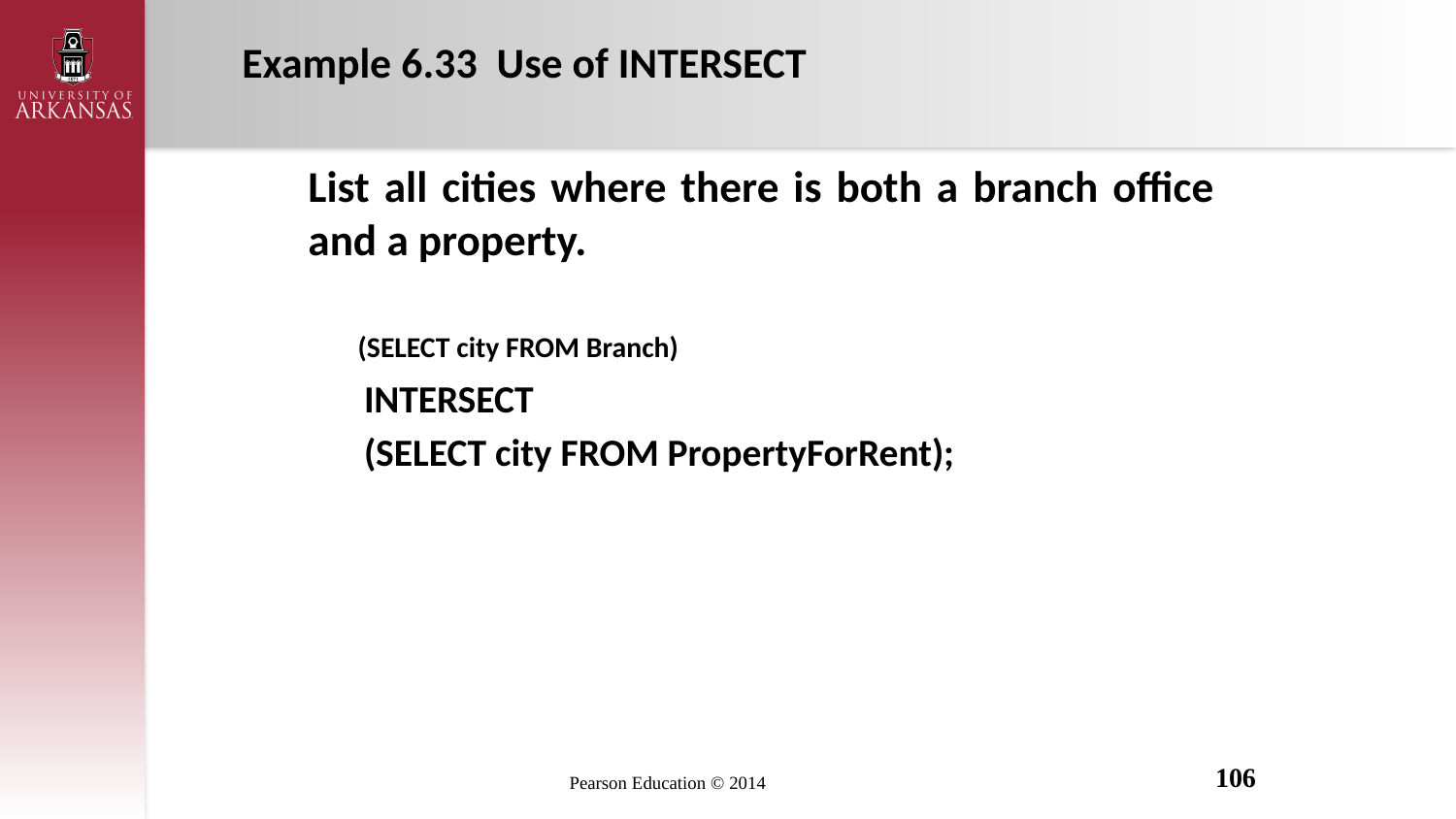

# Example 6.33  Use of INTERSECT
	List all cities where there is both a branch office and a property.

	     (SELECT city FROM Branch)
	INTERSECT
	(SELECT city FROM PropertyForRent);
106
Pearson Education © 2014